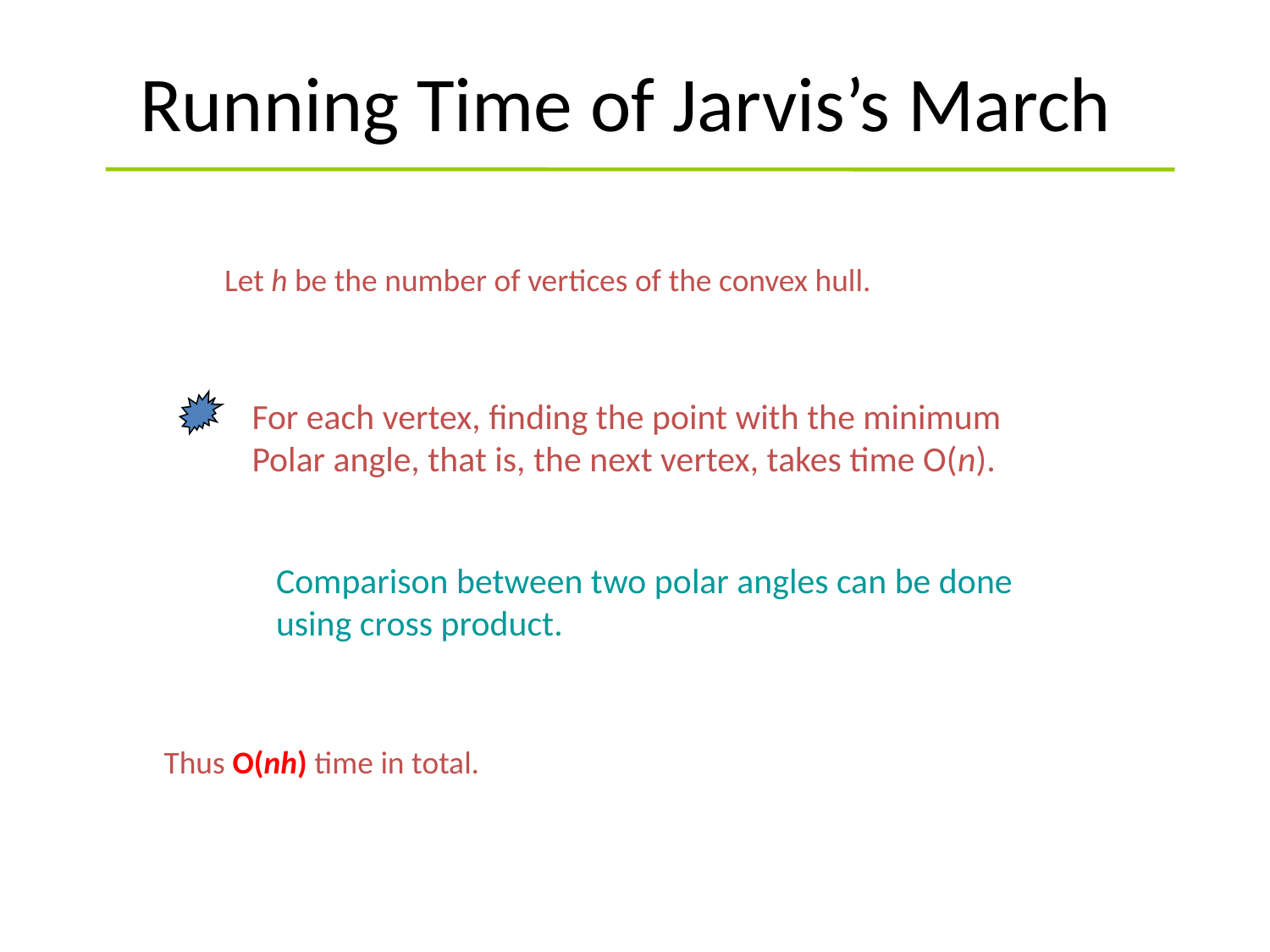

# Running Time of Jarvis’s March

Let h be the number of vertices of the convex hull.
For each vertex, finding the point with the minimum
Polar angle, that is, the next vertex, takes time O(n).

Comparison between two polar angles can be done
using cross product.
Thus O(nh) time in total.